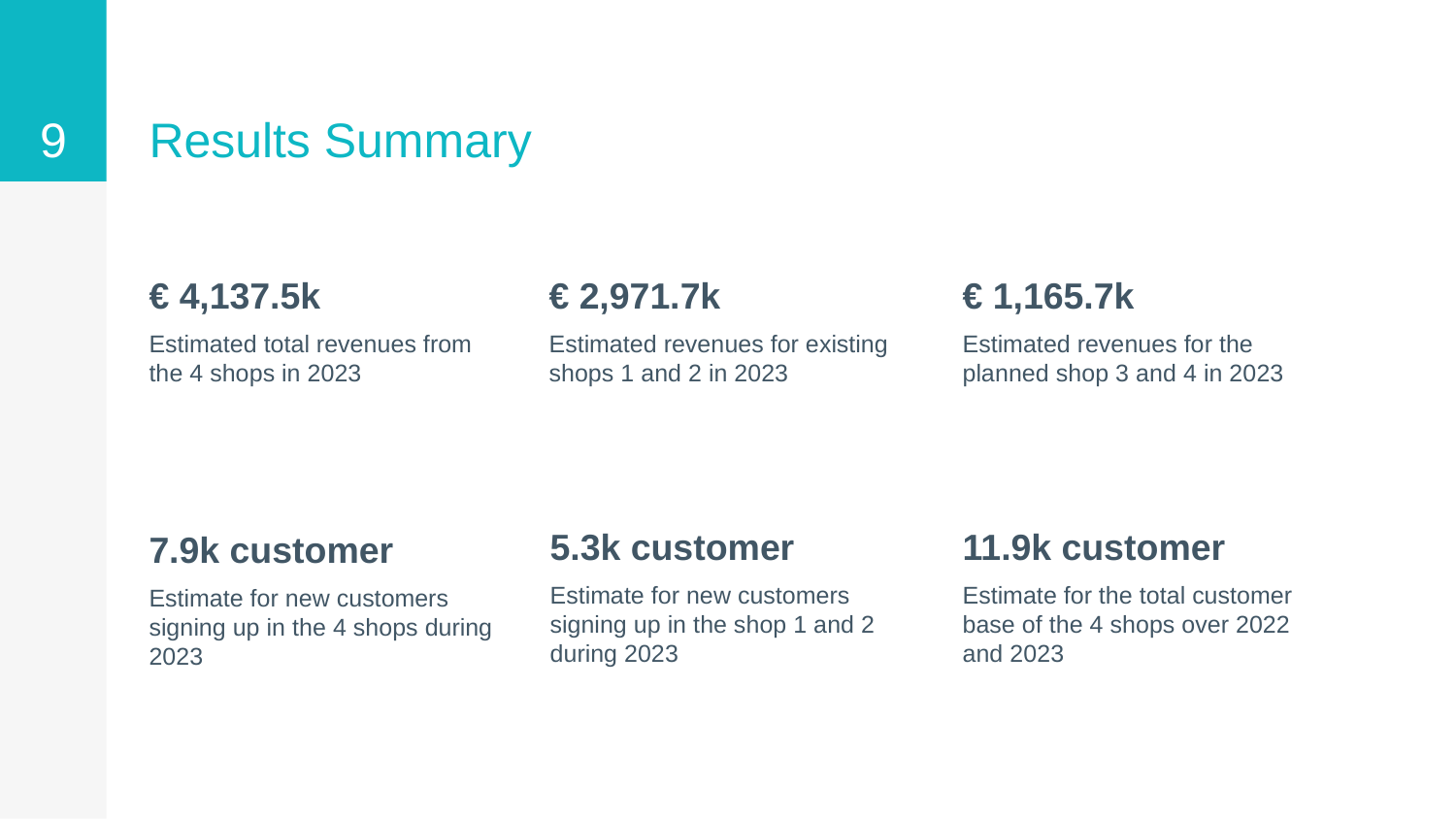

9
# Results Summary
€ 4,137.5k
Estimated total revenues from
the 4 shops in 2023
€ 2,971.7k
Estimated revenues for existing shops 1 and 2 in 2023
€ 1,165.7k
Estimated revenues for the planned shop 3 and 4 in 2023
5.3k customer
Estimate for new customers signing up in the shop 1 and 2 during 2023

11.9k customer
Estimate for the total customer base of the 4 shops over 2022 and 2023

7.9k customer
Estimate for new customers signing up in the 4 shops during 2023